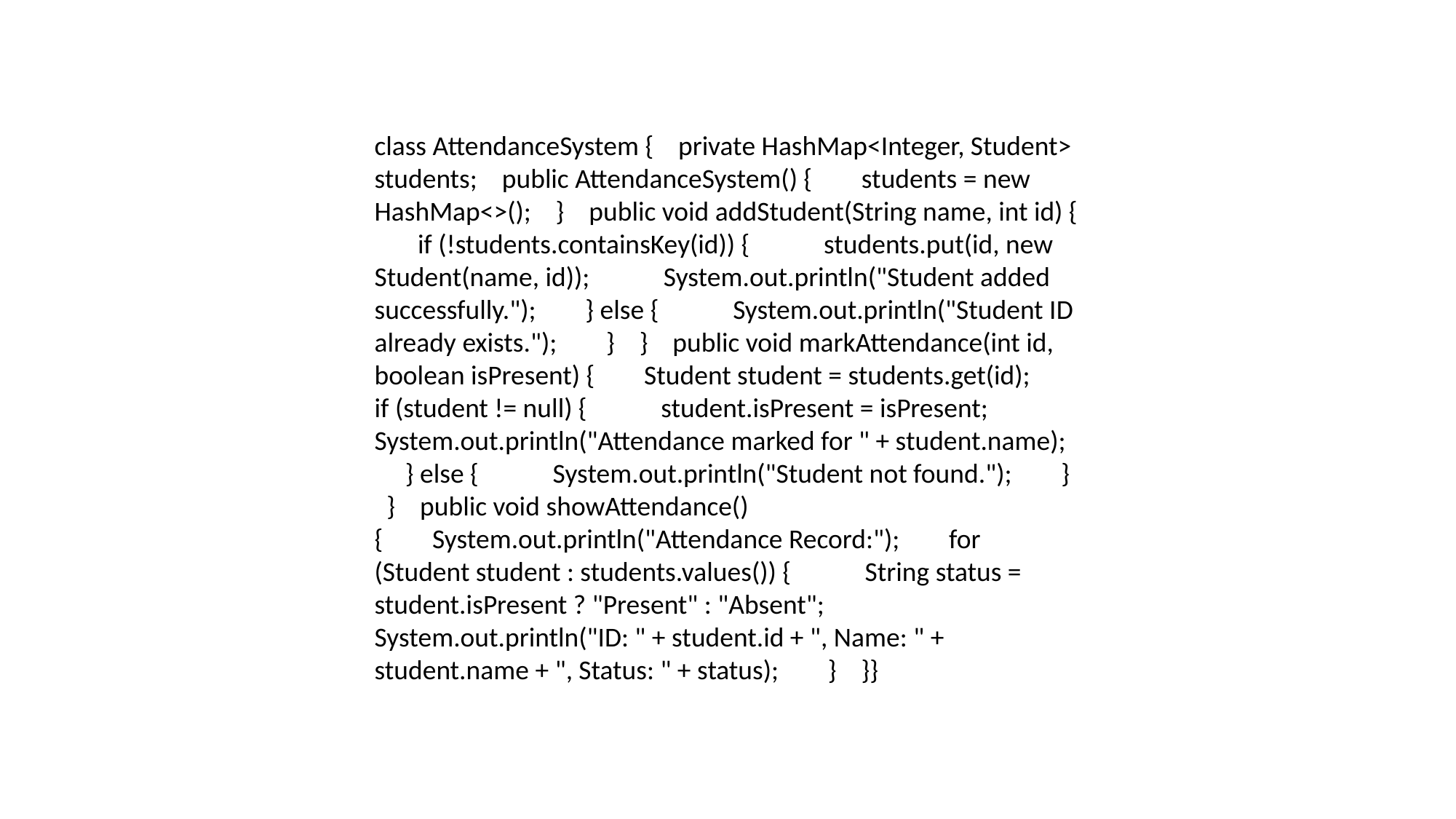

class AttendanceSystem {    private HashMap<Integer, Student> students;    public AttendanceSystem() {        students = new HashMap<>();    }    public void addStudent(String name, int id) {        if (!students.containsKey(id)) {            students.put(id, new Student(name, id));            System.out.println("Student added successfully.");        } else {            System.out.println("Student ID already exists.");        }    }    public void markAttendance(int id, boolean isPresent) {        Student student = students.get(id);        if (student != null) {            student.isPresent = isPresent;            System.out.println("Attendance marked for " + student.name);        } else {            System.out.println("Student not found.");        }    }    public void showAttendance() {        System.out.println("Attendance Record:");        for (Student student : students.values()) {            String status = student.isPresent ? "Present" : "Absent";            System.out.println("ID: " + student.id + ", Name: " + student.name + ", Status: " + status);        }    }}